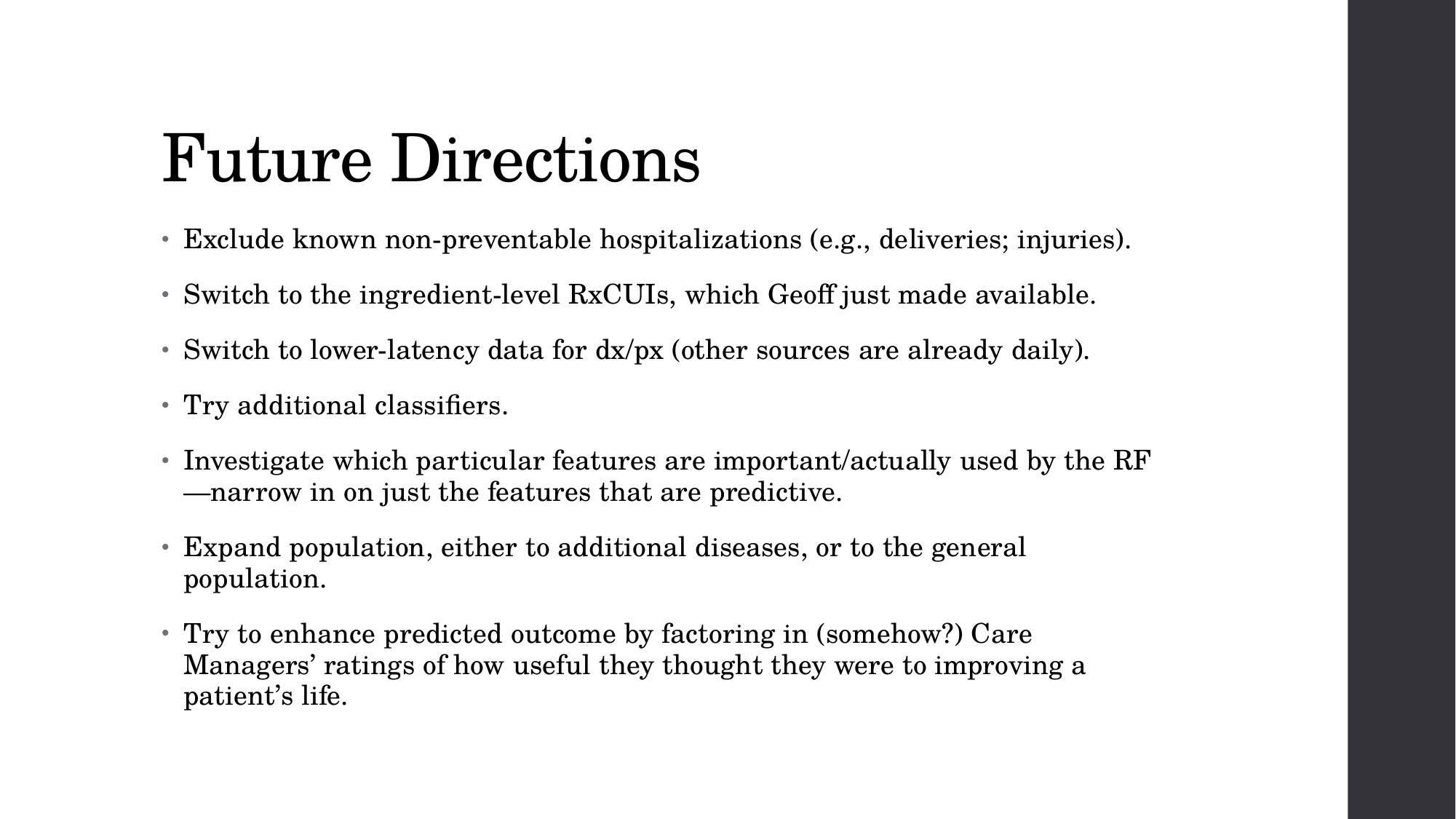

# Future Directions
Exclude known non-preventable hospitalizations (e.g., deliveries; injuries).
Switch to the ingredient-level RxCUIs, which Geoff just made available.
Switch to lower-latency data for dx/px (other sources are already daily).
Try additional classifiers.
Investigate which particular features are important/actually used by the RF—narrow in on just the features that are predictive.
Expand population, either to additional diseases, or to the general population.
Try to enhance predicted outcome by factoring in (somehow?) Care Managers’ ratings of how useful they thought they were to improving a patient’s life.